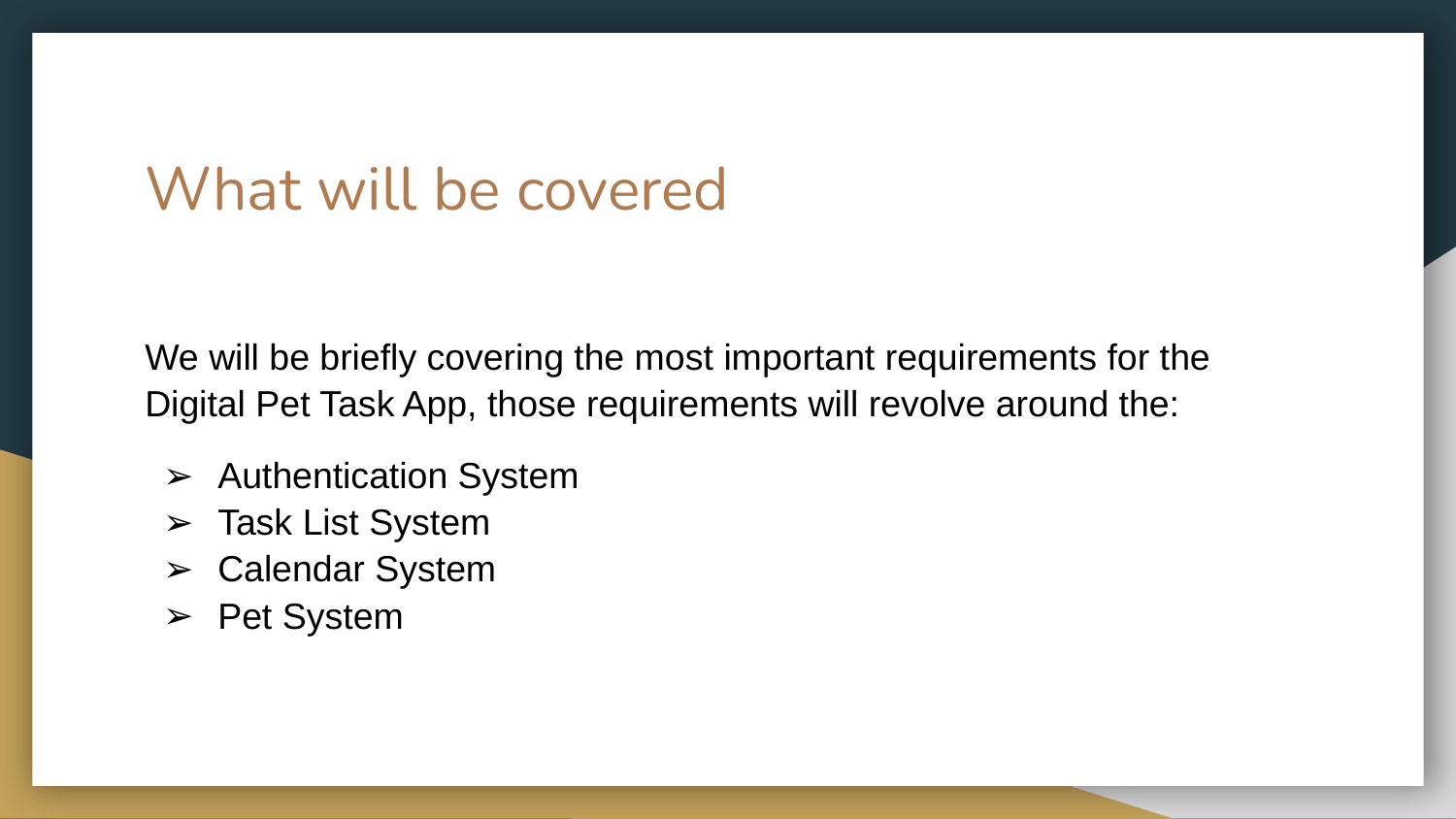

# What will be covered
We will be briefly covering the most important requirements for the Digital Pet Task App, those requirements will revolve around the:
Authentication System
Task List System
Calendar System
Pet System